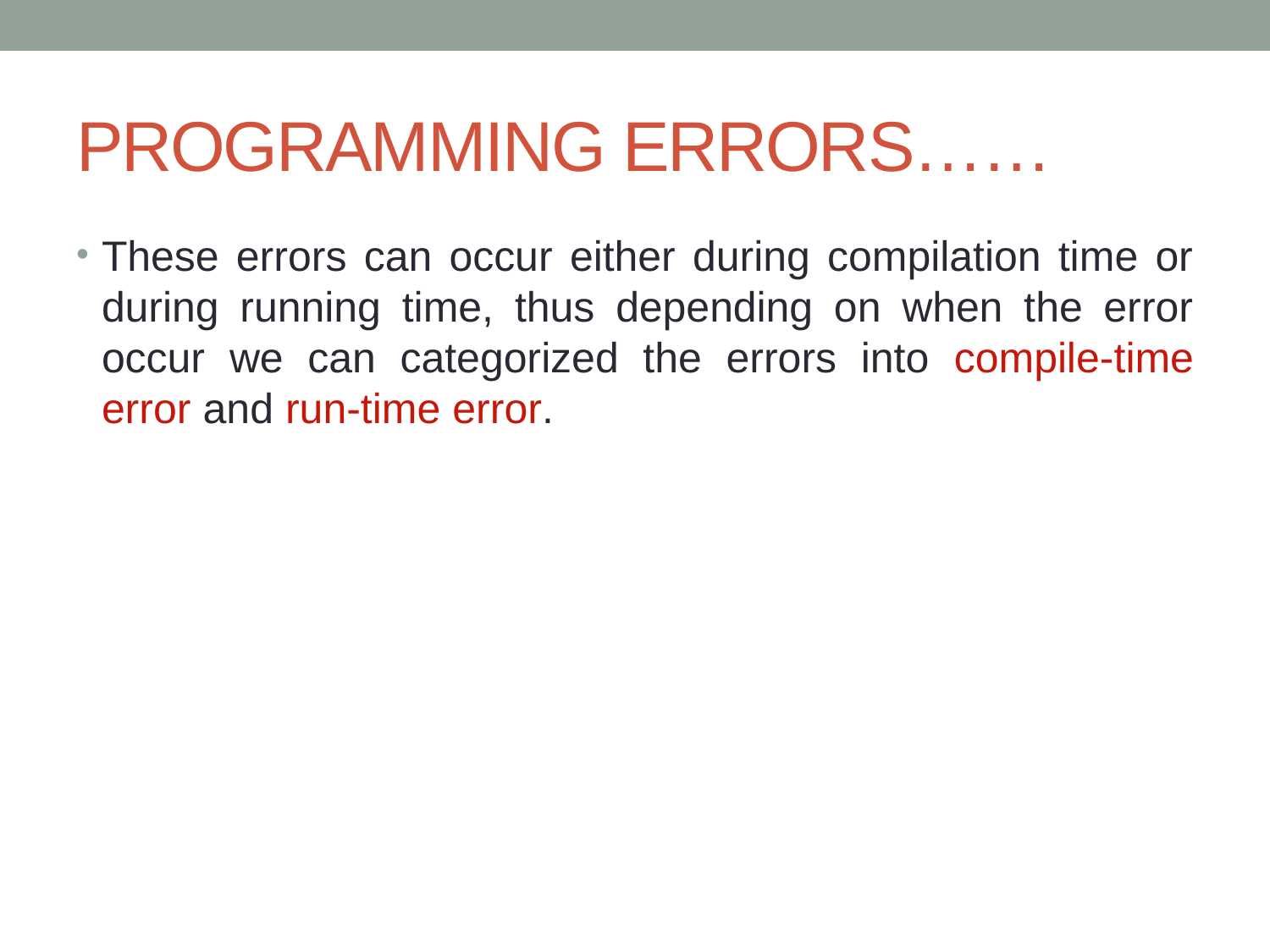

# PROGRAMMING ERRORS……
These errors can occur either during compilation time or during running time, thus depending on when the error occur we can categorized the errors into compile-time error and run-time error.